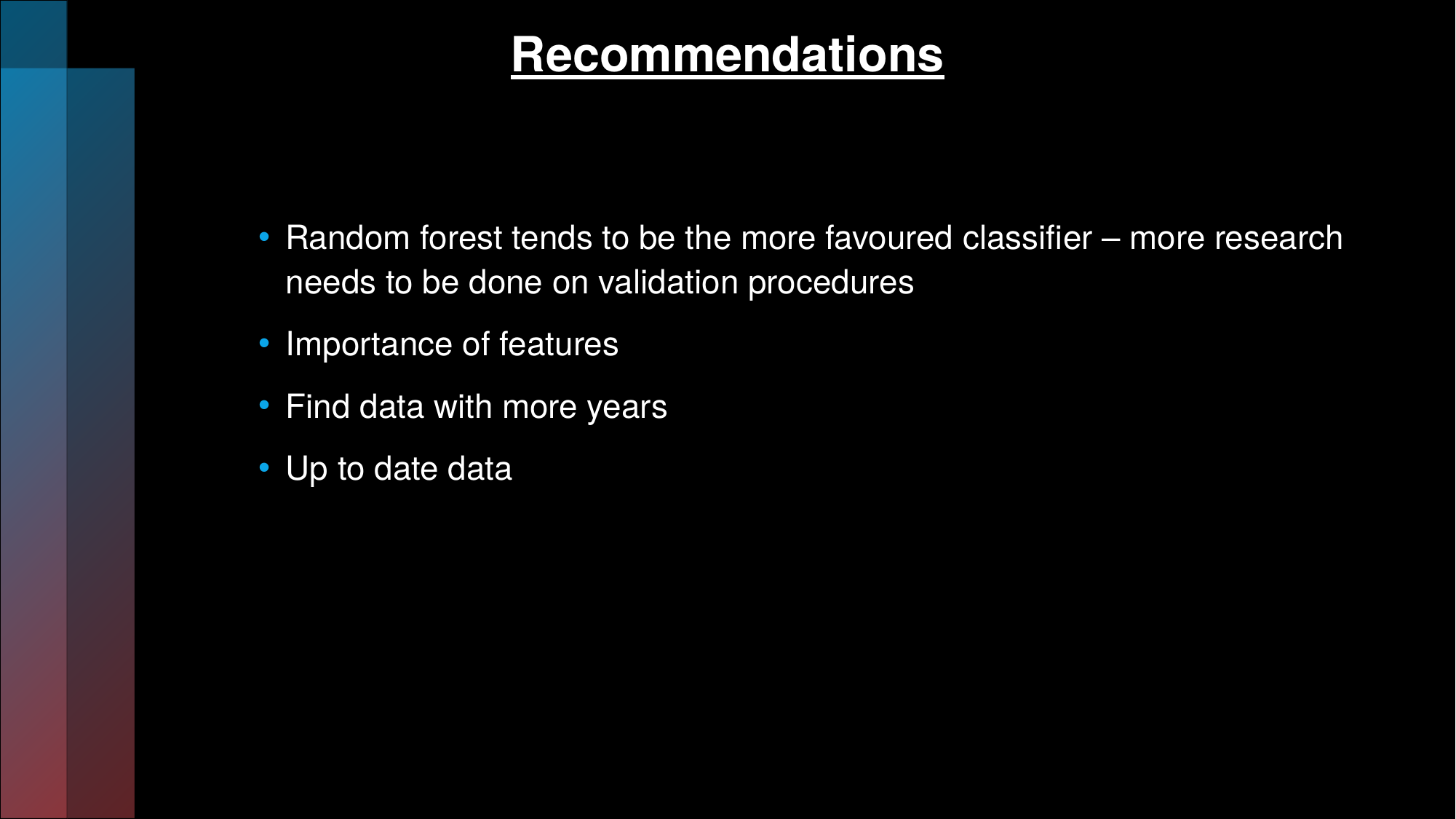

# Recommendations
Random forest tends to be the more favoured classifier – more research needs to be done on validation procedures
Importance of features
Find data with more years
Up to date data